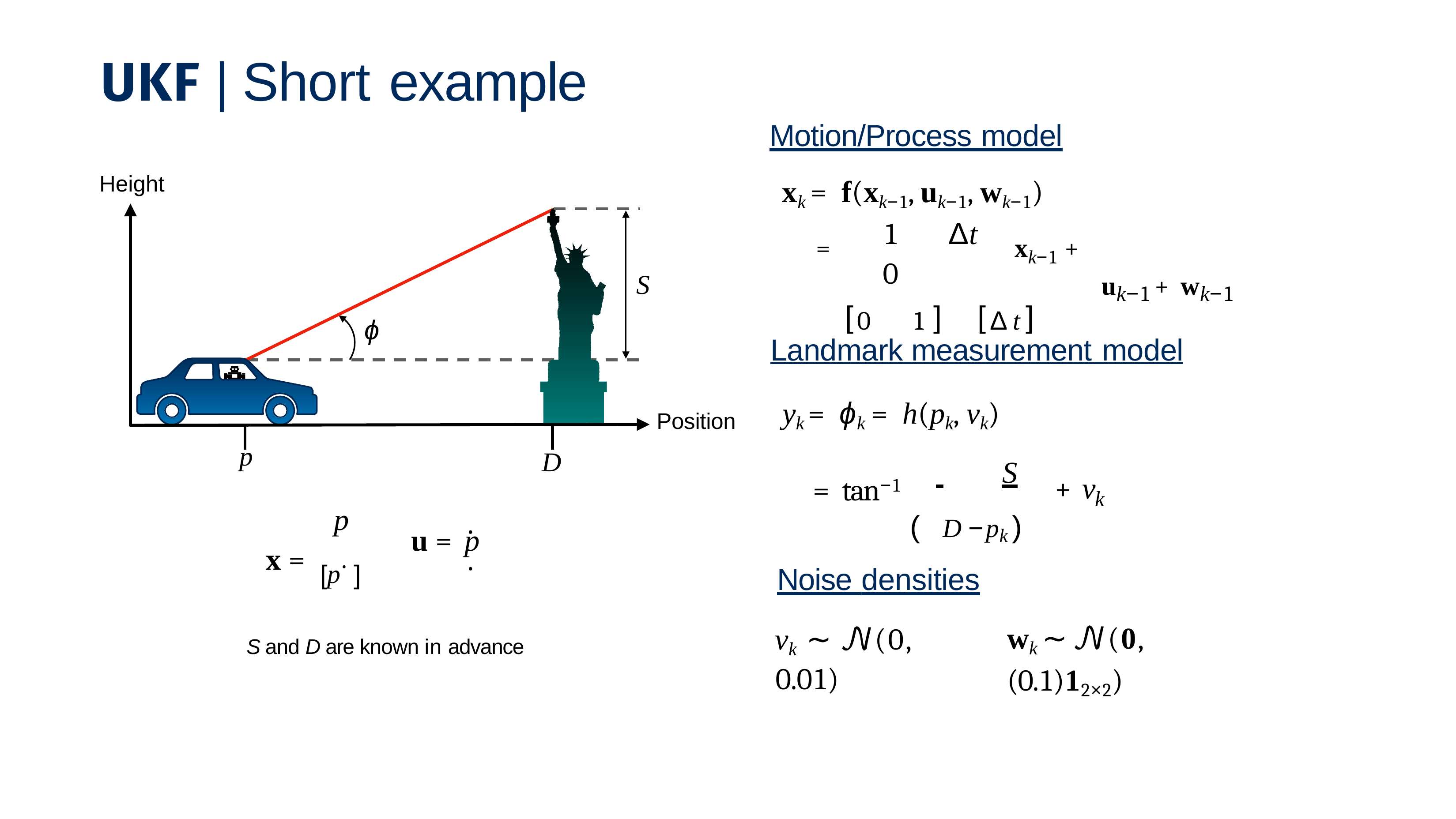

# UKF | Short example
Motion/Process model
xk = f(xk−1, uk−1, wk−1)
Height

=	1	Δt	xk−1 +	0
[0	1 ]	[Δt]
uk−1 + wk−1
S
ϕ
Landmark measurement model

yk = ϕk = h(pk, vk)
 	S
Position

p
D
= tan−1
+ v
k
( D − pk )
p
··
u = p
x = [p· ]
Noise densities
vk ∼ 𝒩(0,	0.01)
wk ∼ 𝒩(0, (0.1)12×2)
S and D are known in advance